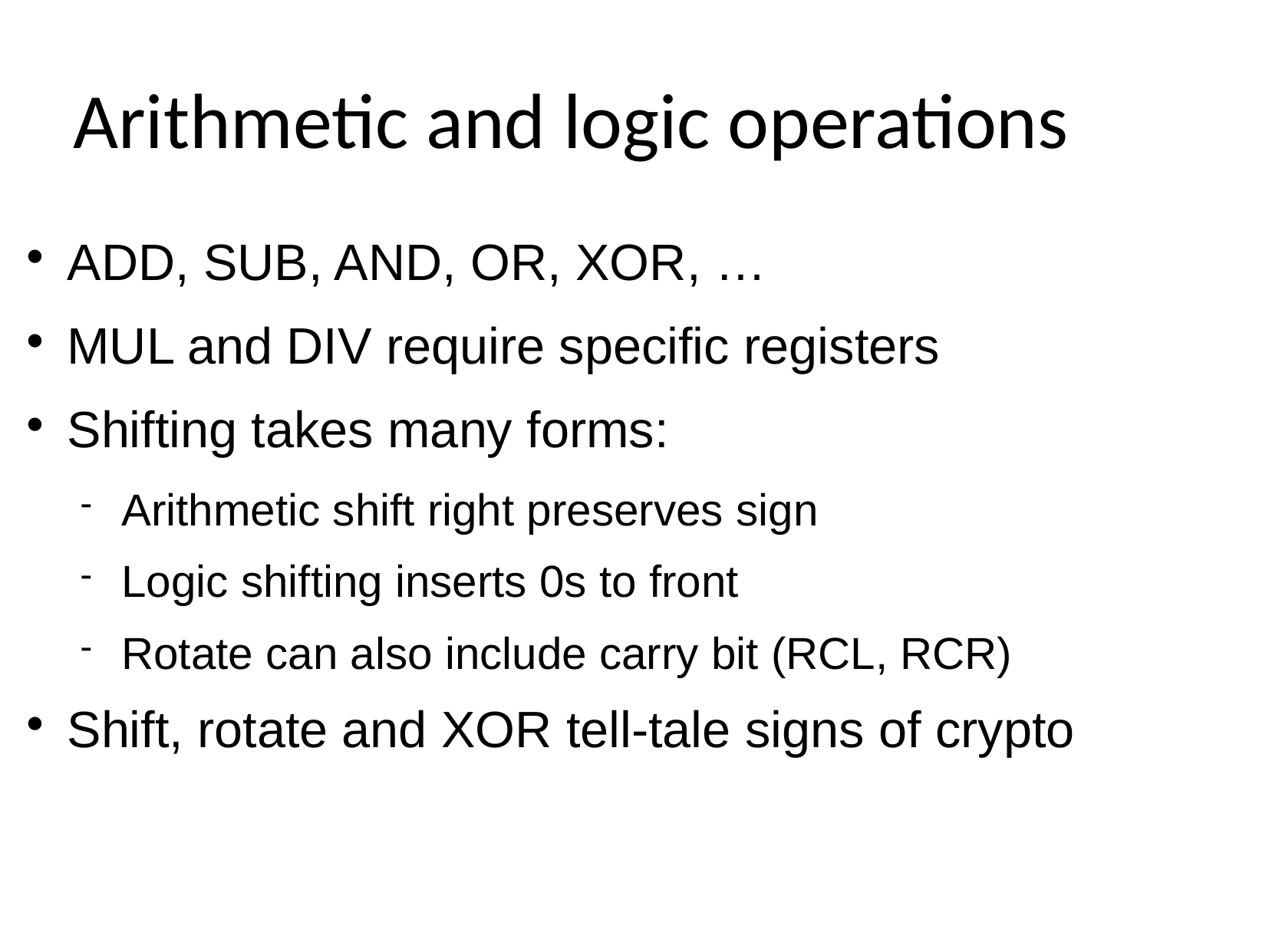

Arithmetic and logic operations
ADD, SUB, AND, OR, XOR, …
MUL and DIV require specific registers
Shifting takes many forms:
Arithmetic shift right preserves sign
Logic shifting inserts 0s to front
Rotate can also include carry bit (RCL, RCR)
Shift, rotate and XOR tell-tale signs of crypto